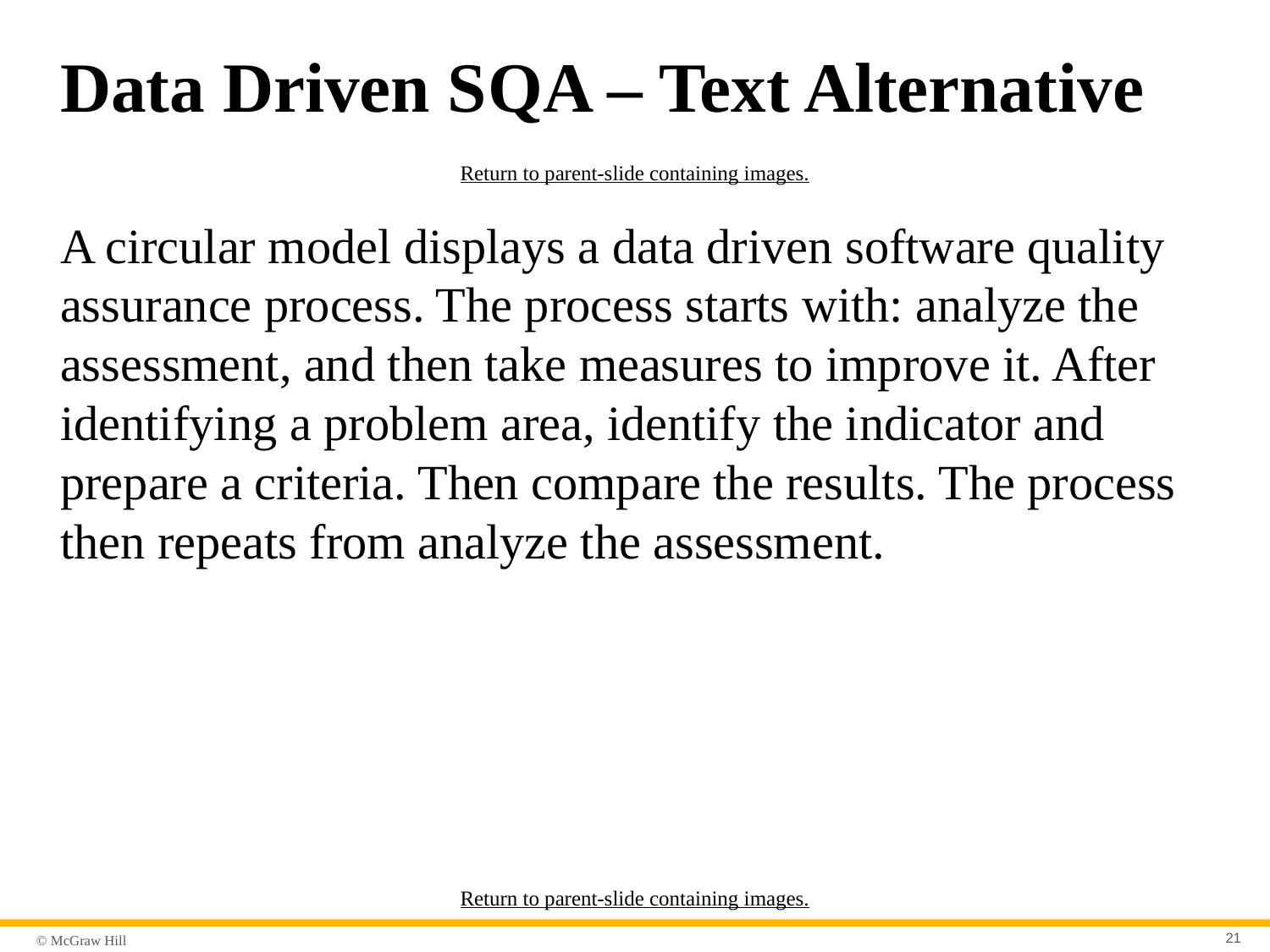

# Data Driven S Q A – Text Alternative
Return to parent-slide containing images.
A circular model displays a data driven software quality assurance process. The process starts with: analyze the assessment, and then take measures to improve it. After identifying a problem area, identify the indicator and prepare a criteria. Then compare the results. The process then repeats from analyze the assessment.
Return to parent-slide containing images.
21